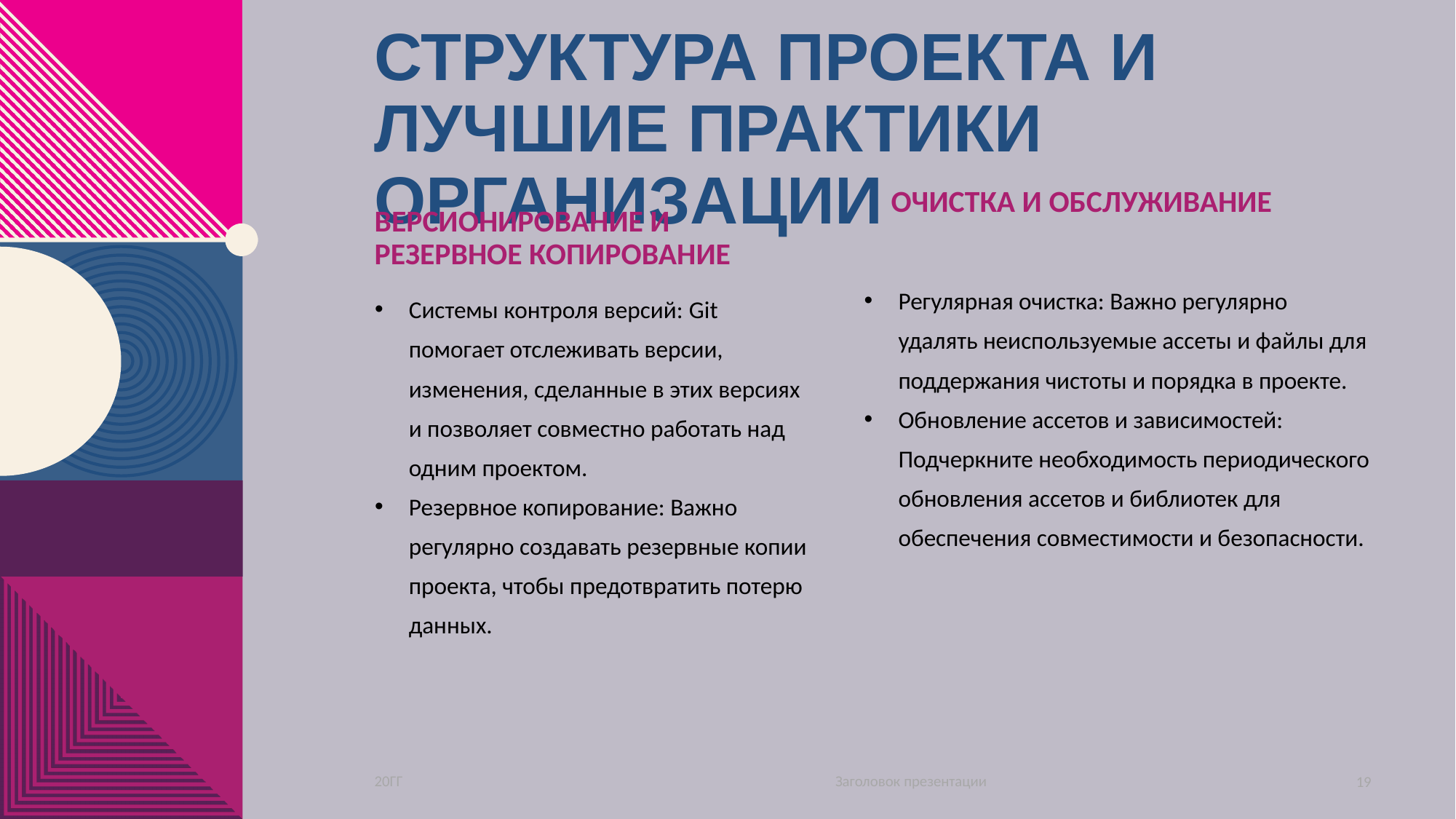

# Структура проекта и лучшие практики организации
Очистка и обслуживание
Версионирование и резервное копирование
Регулярная очистка: Важно регулярно удалять неиспользуемые ассеты и файлы для поддержания чистоты и порядка в проекте.
Обновление ассетов и зависимостей: Подчеркните необходимость периодического обновления ассетов и библиотек для обеспечения совместимости и безопасности.
Системы контроля версий: Git помогает отслеживать версии, изменения, сделанные в этих версиях и позволяет совместно работать над одним проектом.
Резервное копирование: Важно регулярно создавать резервные копии проекта, чтобы предотвратить потерю данных.
Заголовок презентации
20ГГ
19